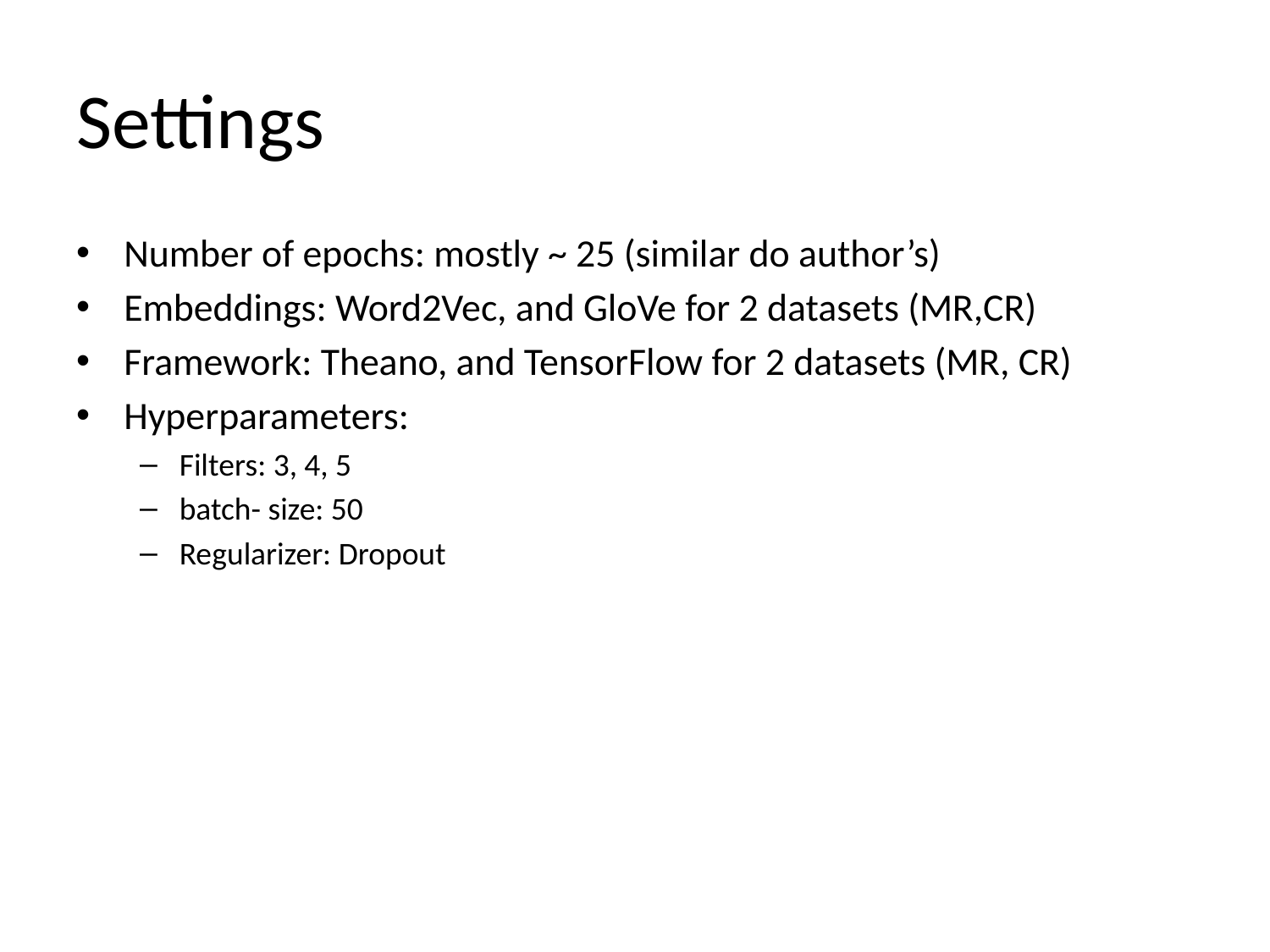

# Settings
Number of epochs: mostly ~ 25 (similar do author’s)
Embeddings: Word2Vec, and GloVe for 2 datasets (MR,CR)
Framework: Theano, and TensorFlow for 2 datasets (MR, CR)
Hyperparameters:
Filters: 3, 4, 5
batch- size: 50
Regularizer: Dropout